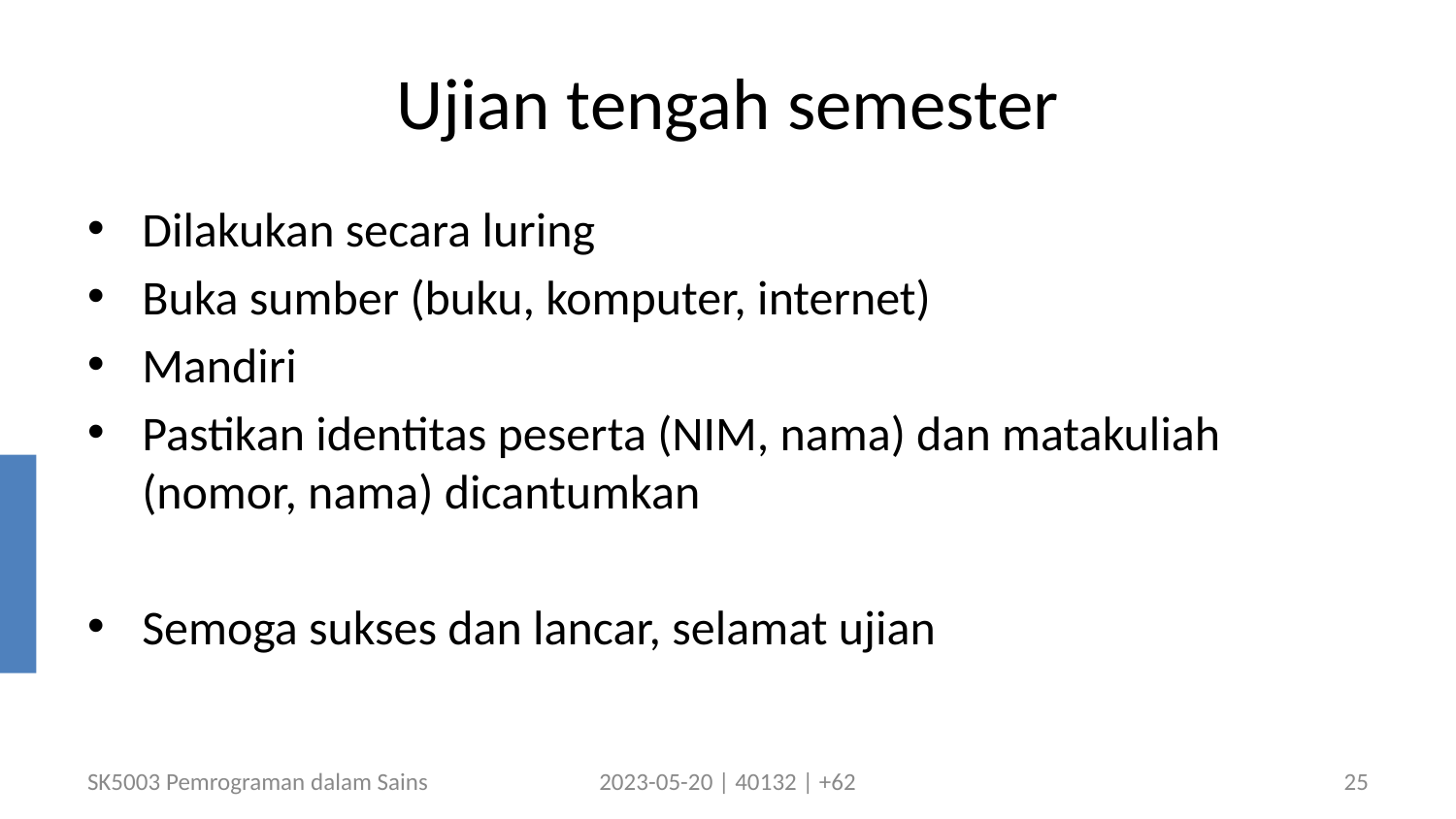

# Ujian tengah semester
Dilakukan secara luring
Buka sumber (buku, komputer, internet)
Mandiri
Pastikan identitas peserta (NIM, nama) dan matakuliah (nomor, nama) dicantumkan

Semoga sukses dan lancar, selamat ujian
SK5003 Pemrograman dalam Sains
2023-05-20 | 40132 | +62
25